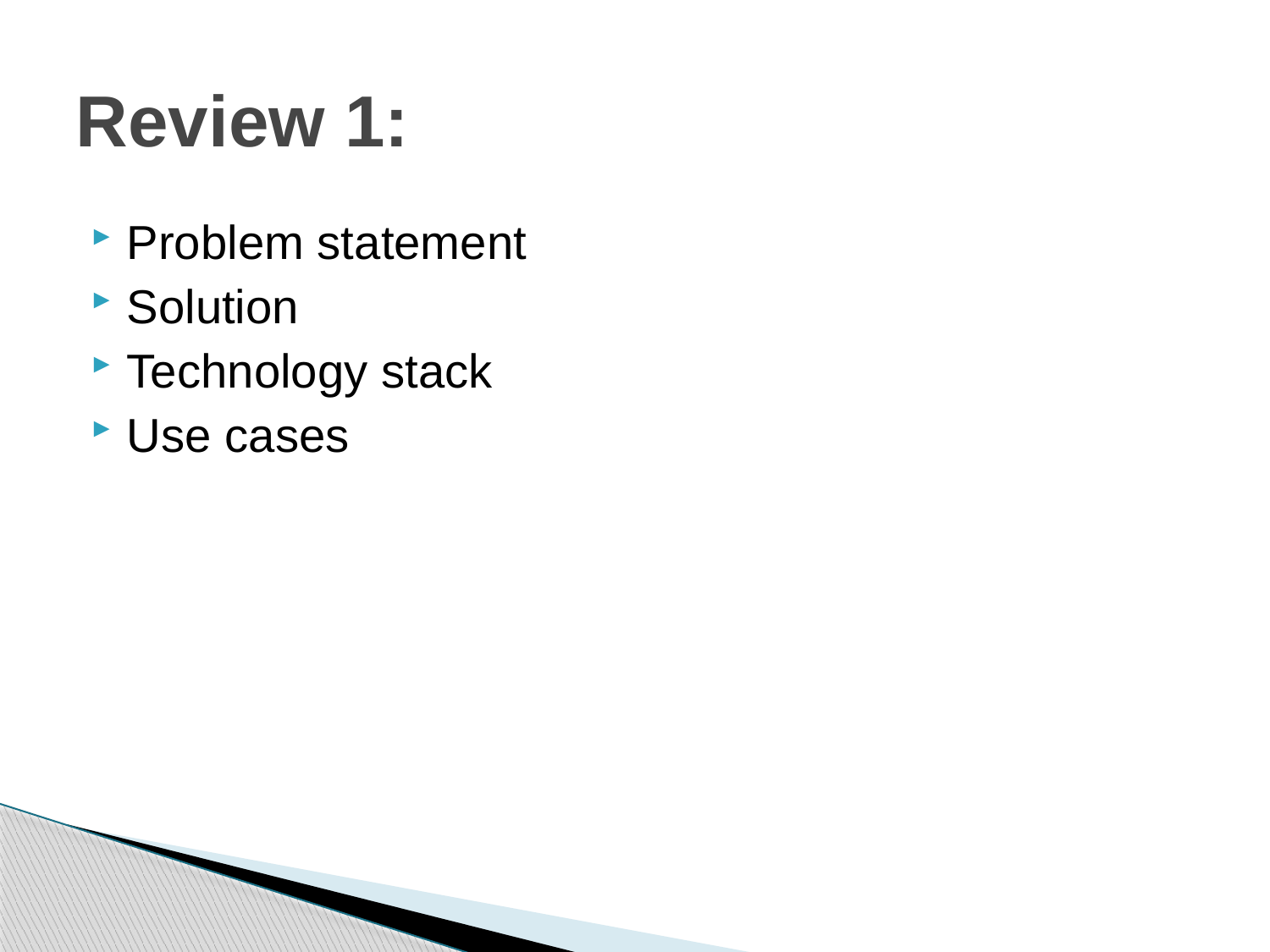

# Review 1:
Problem statement
Solution
Technology stack
Use cases